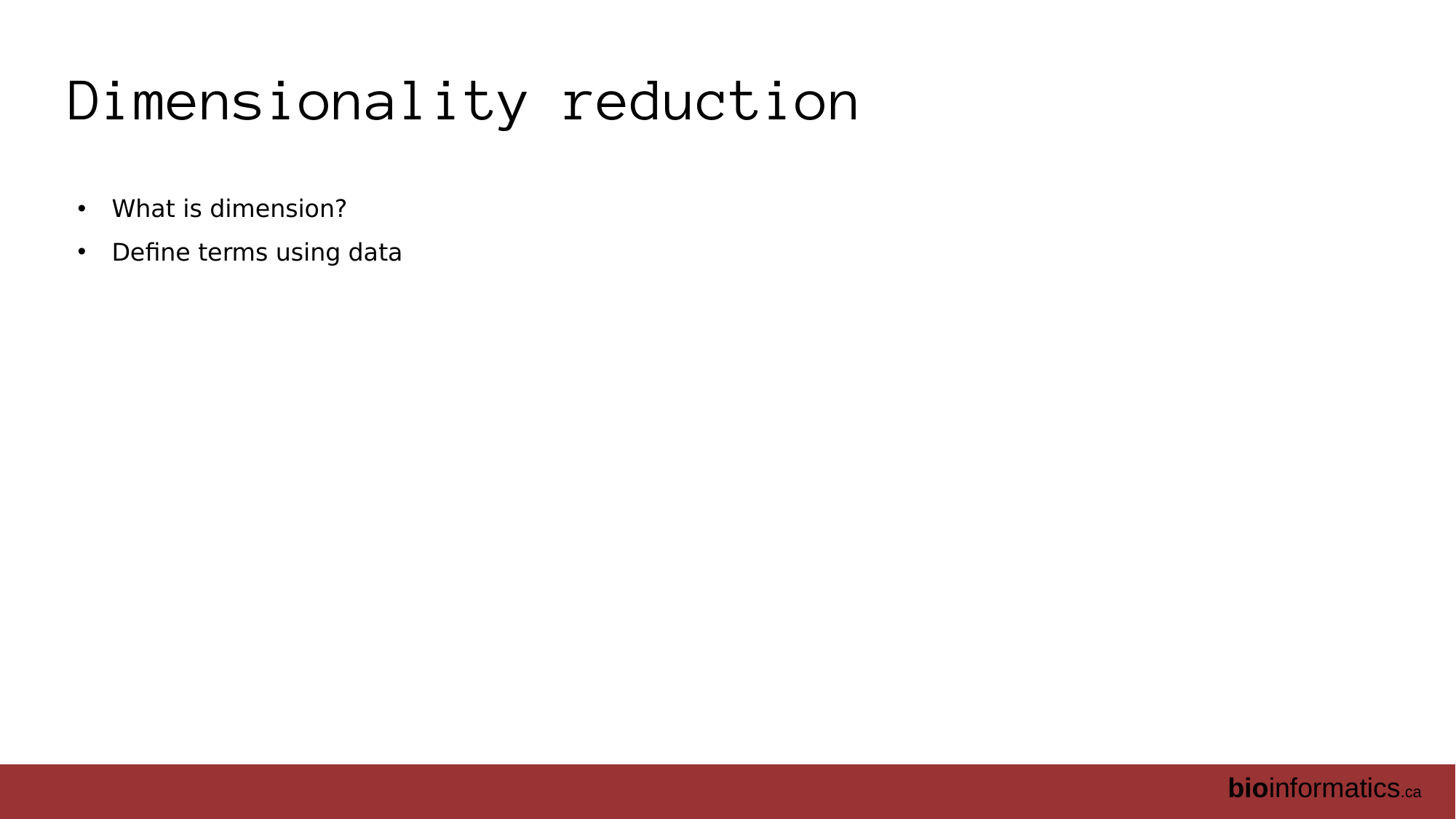

# Dimensionality reduction
What is dimension?
Define terms using data